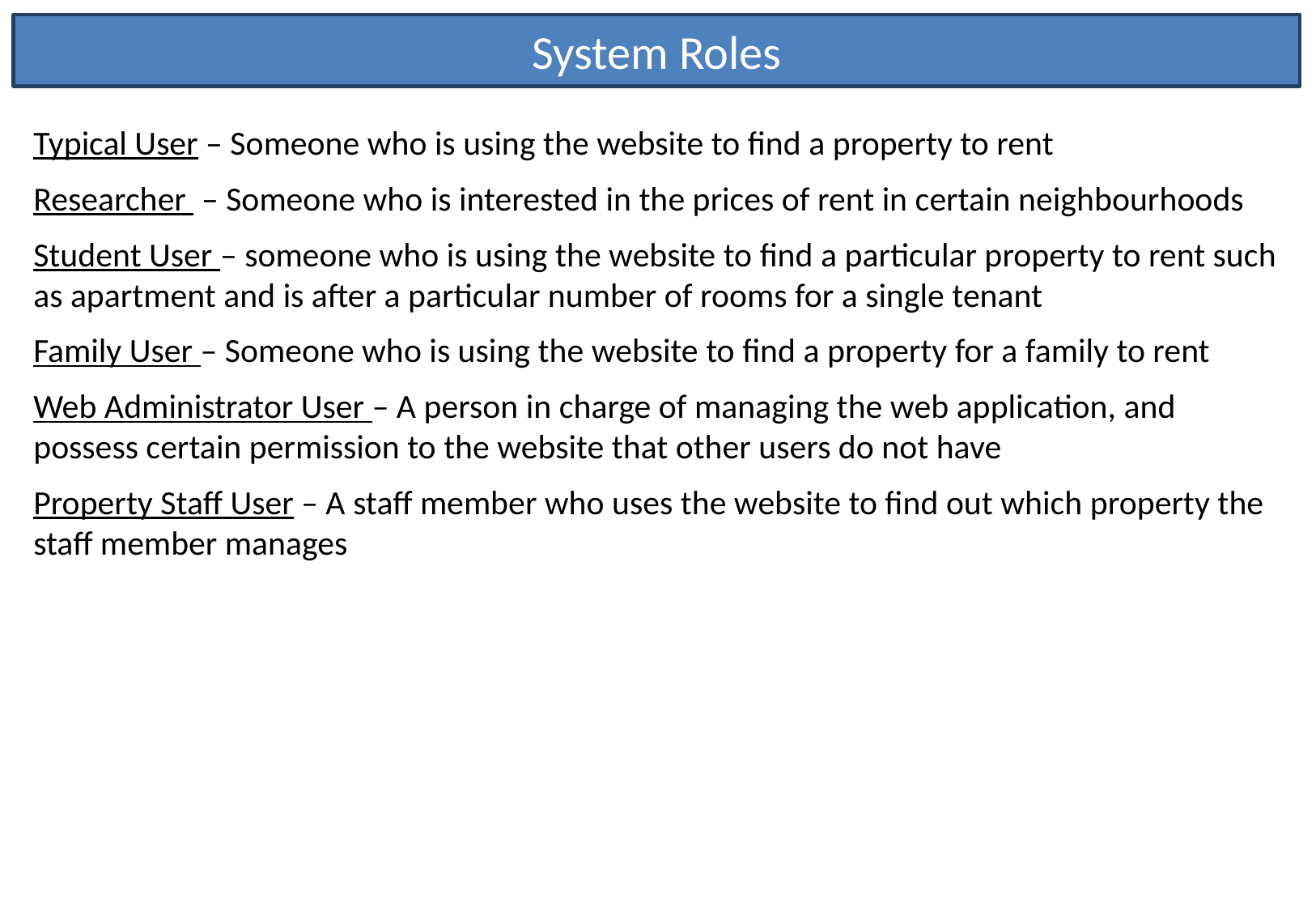

System Roles
Typical User – Someone who is using the website to find a property to rent
Researcher  – Someone who is interested in the prices of rent in certain neighbourhoods
Student User – someone who is using the website to find a particular property to rent such as apartment and is after a particular number of rooms for a single tenant
Family User – Someone who is using the website to find a property for a family to rent
Web Administrator User – A person in charge of managing the web application, and possess certain permission to the website that other users do not have
Property Staff User – A staff member who uses the website to find out which property the staff member manages